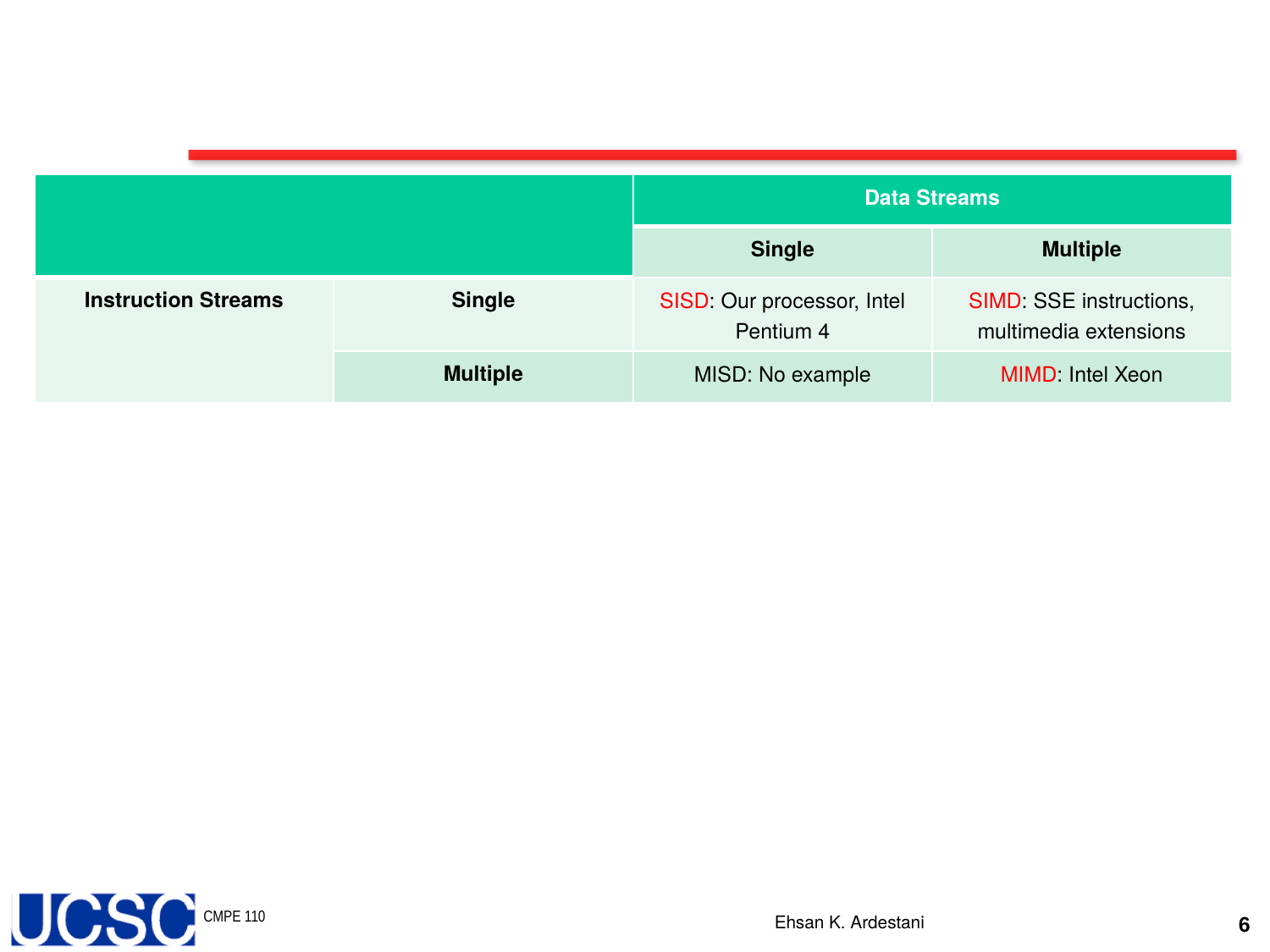

#
|  |  | Data Streams |  |
| --- | --- | --- | --- |
|  |  | Single | Multiple |
| Instruction Streams | Single | SISD: Our processor, Intel Pentium 4 | SIMD: SSE instructions, multimedia extensions |
|  | Multiple | MISD: No example | MIMD: Intel Xeon |
6